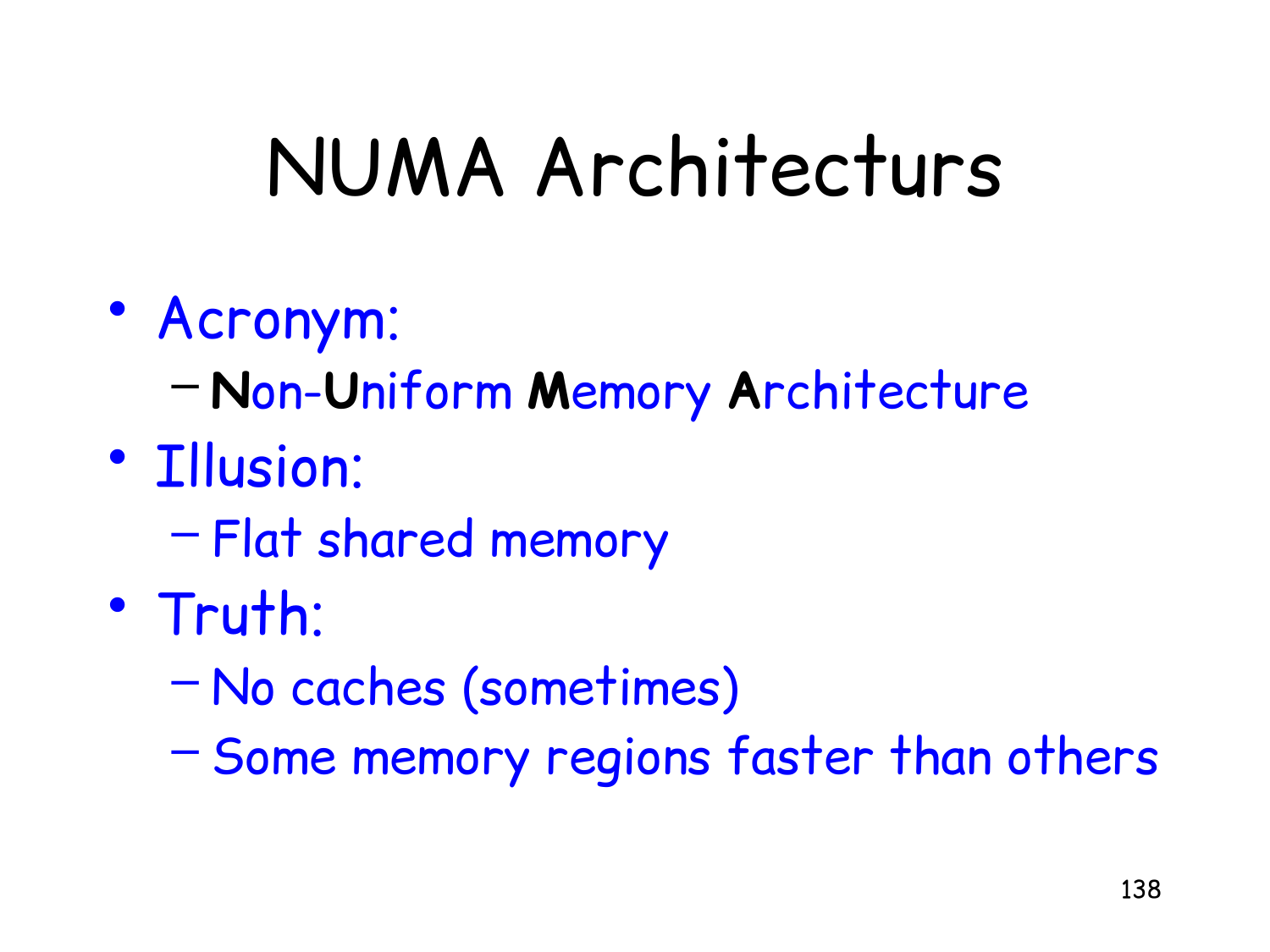

# NUMA Architecturs
Acronym:
Non-Uniform Memory Architecture
Illusion:
Flat shared memory
Truth:
No caches (sometimes)
Some memory regions faster than others
138